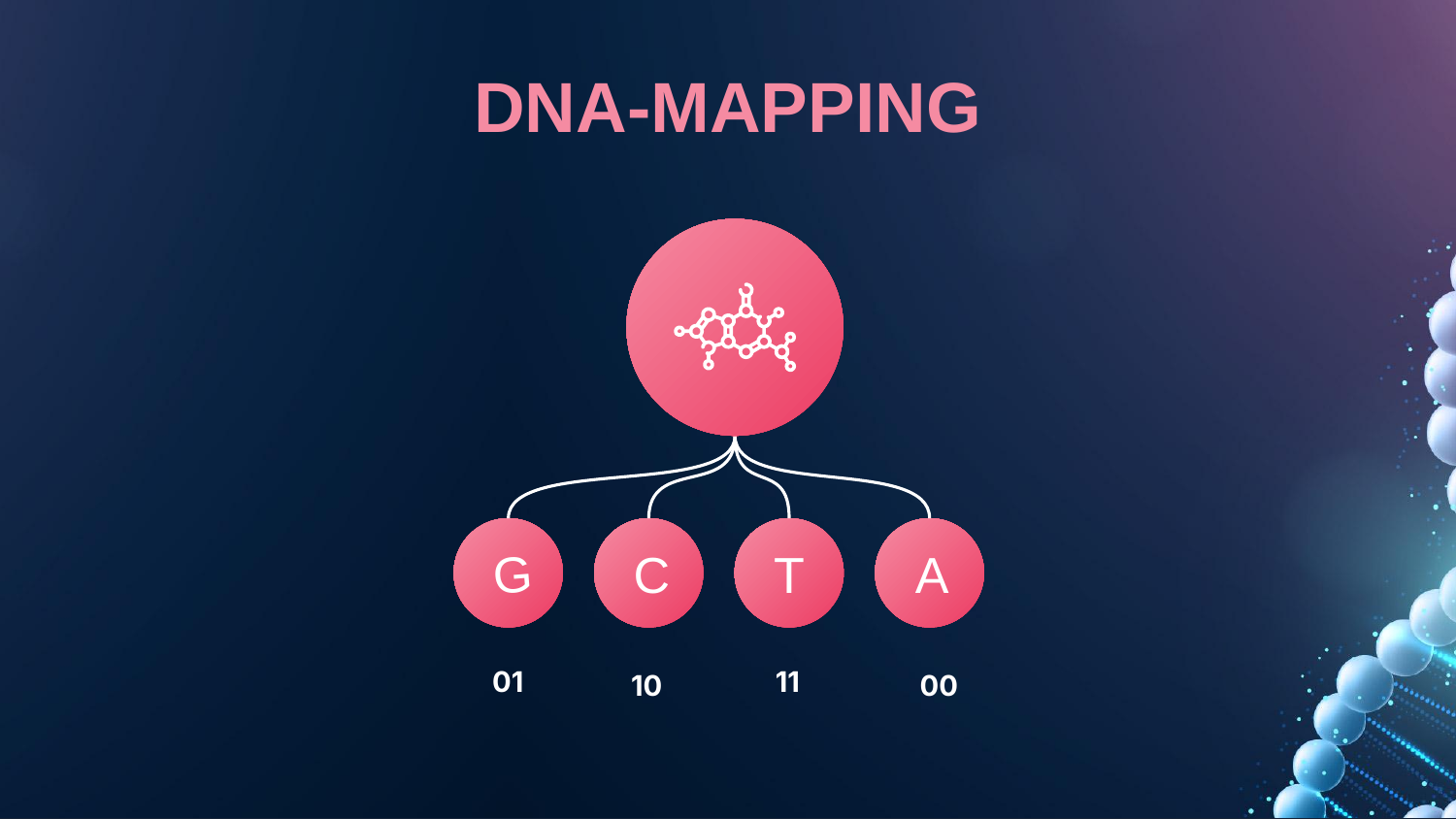

# DNA-MAPPING

A

T

C

G
01
11
10
00